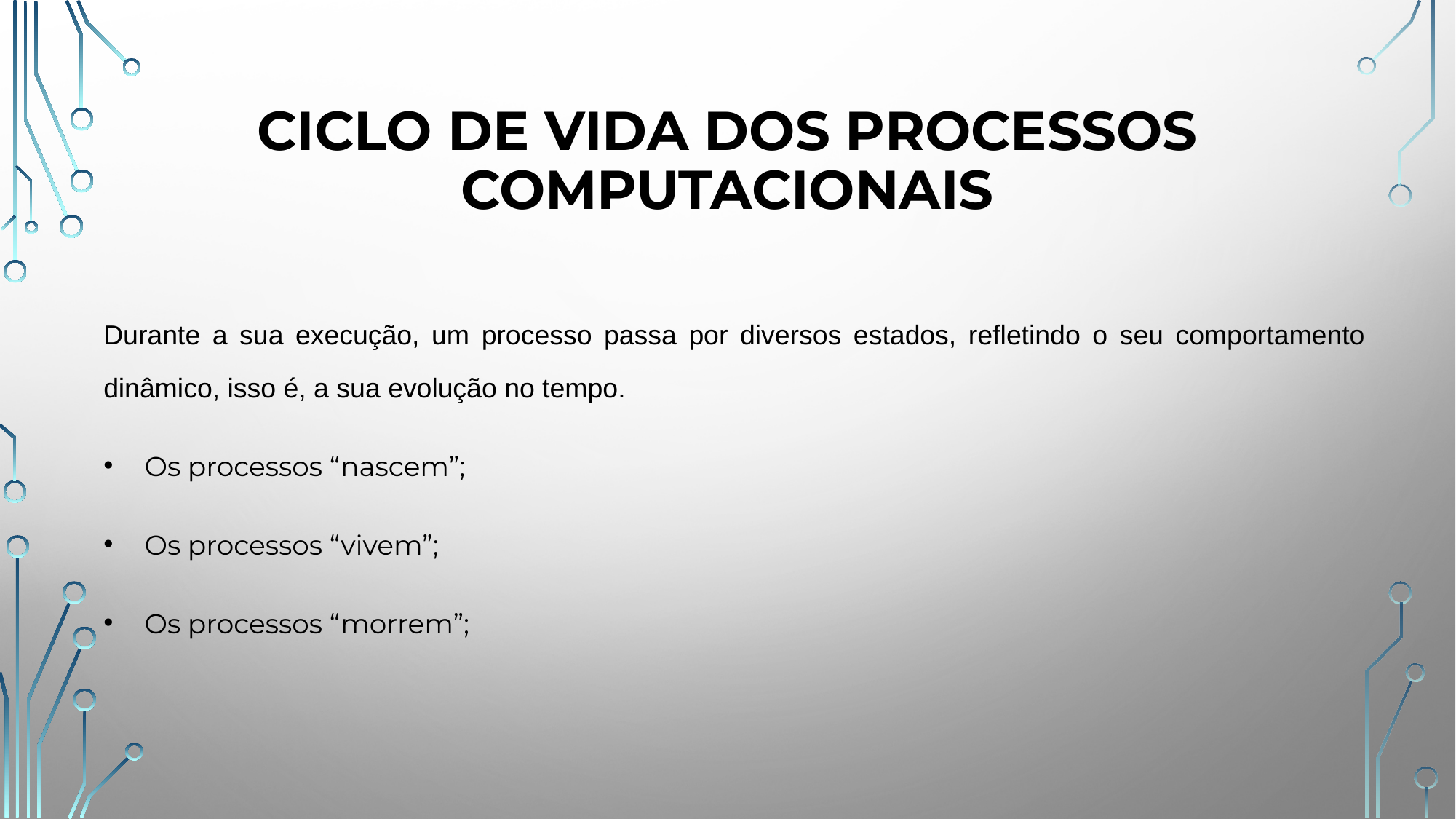

# CICLO DE VIDA DOS PROCESSOS COMPUTACIONAIS
Durante a sua execução, um processo passa por diversos estados, refletindo o seu comportamento dinâmico, isso é, a sua evolução no tempo.

Os processos “nascem”;

Os processos “vivem”;

Os processos “morrem”;